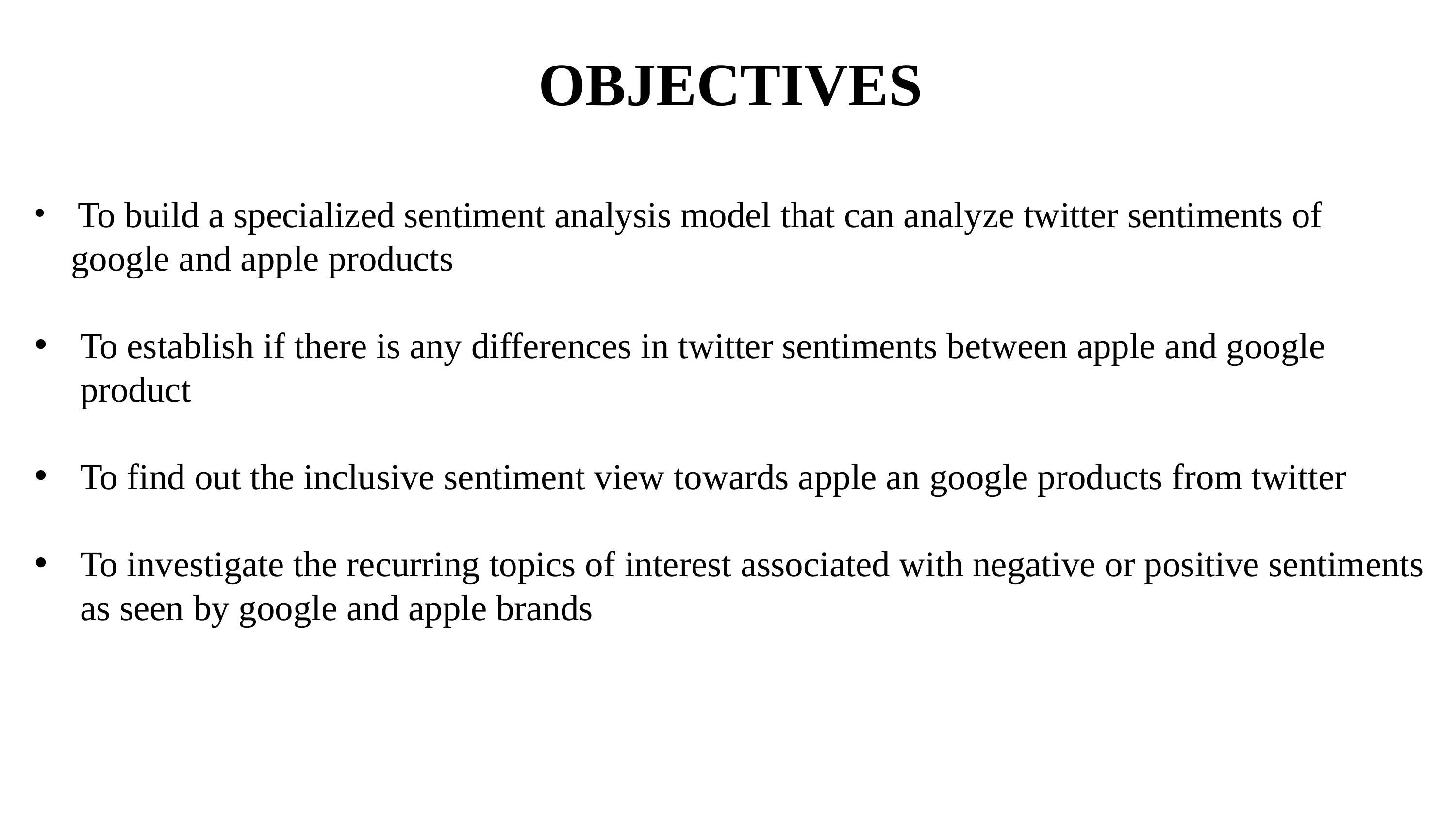

# OBJECTIVES
 To build a specialized sentiment analysis model that can analyze twitter sentiments of google and apple products

To establish if there is any differences in twitter sentiments between apple and google product

To find out the inclusive sentiment view towards apple an google products from twitter

To investigate the recurring topics of interest associated with negative or positive sentiments as seen by google and apple brands